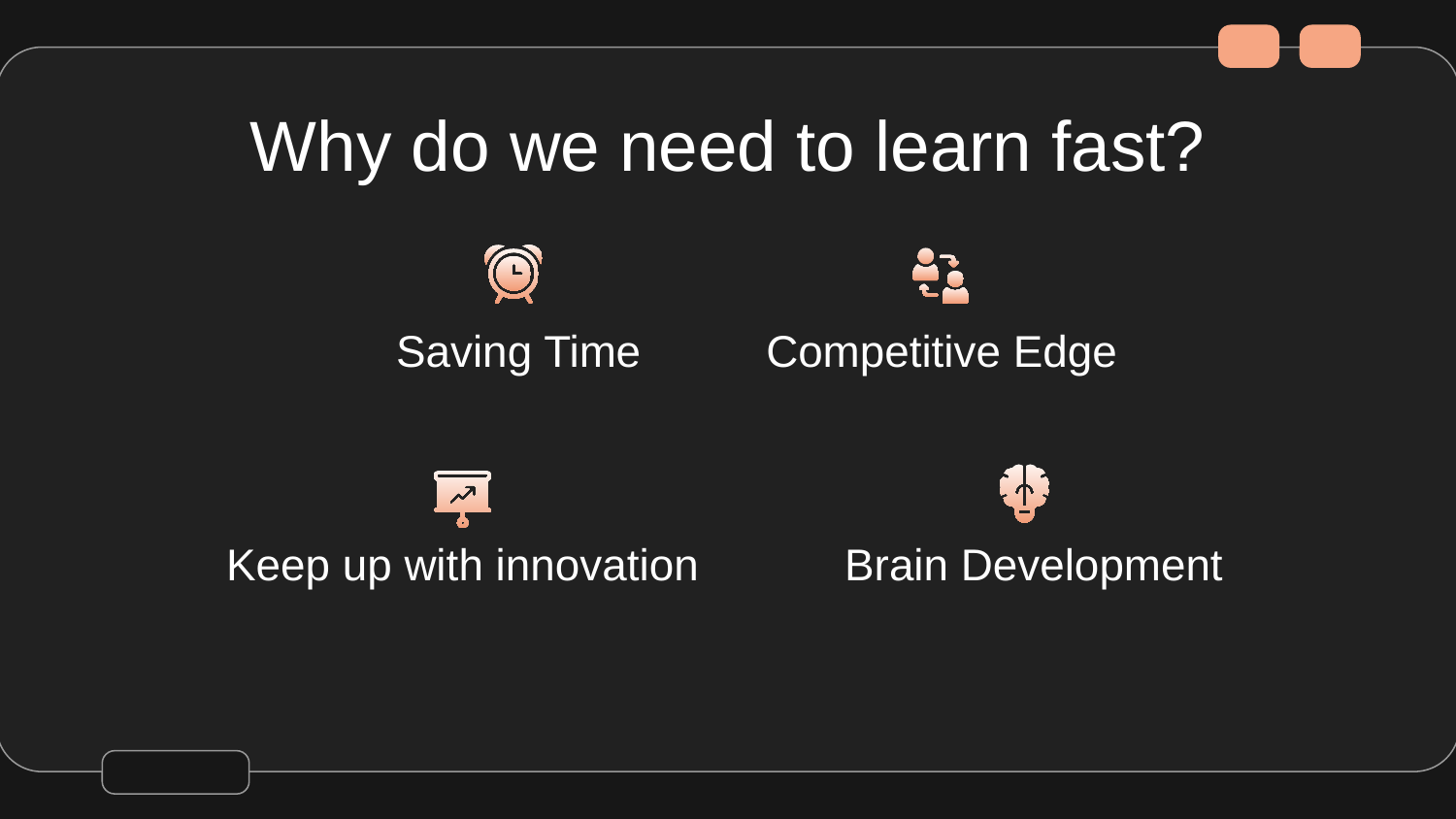

# Why do we need to learn fast?

Saving Time
Competitive Edge

Keep up with innovation
Brain Development